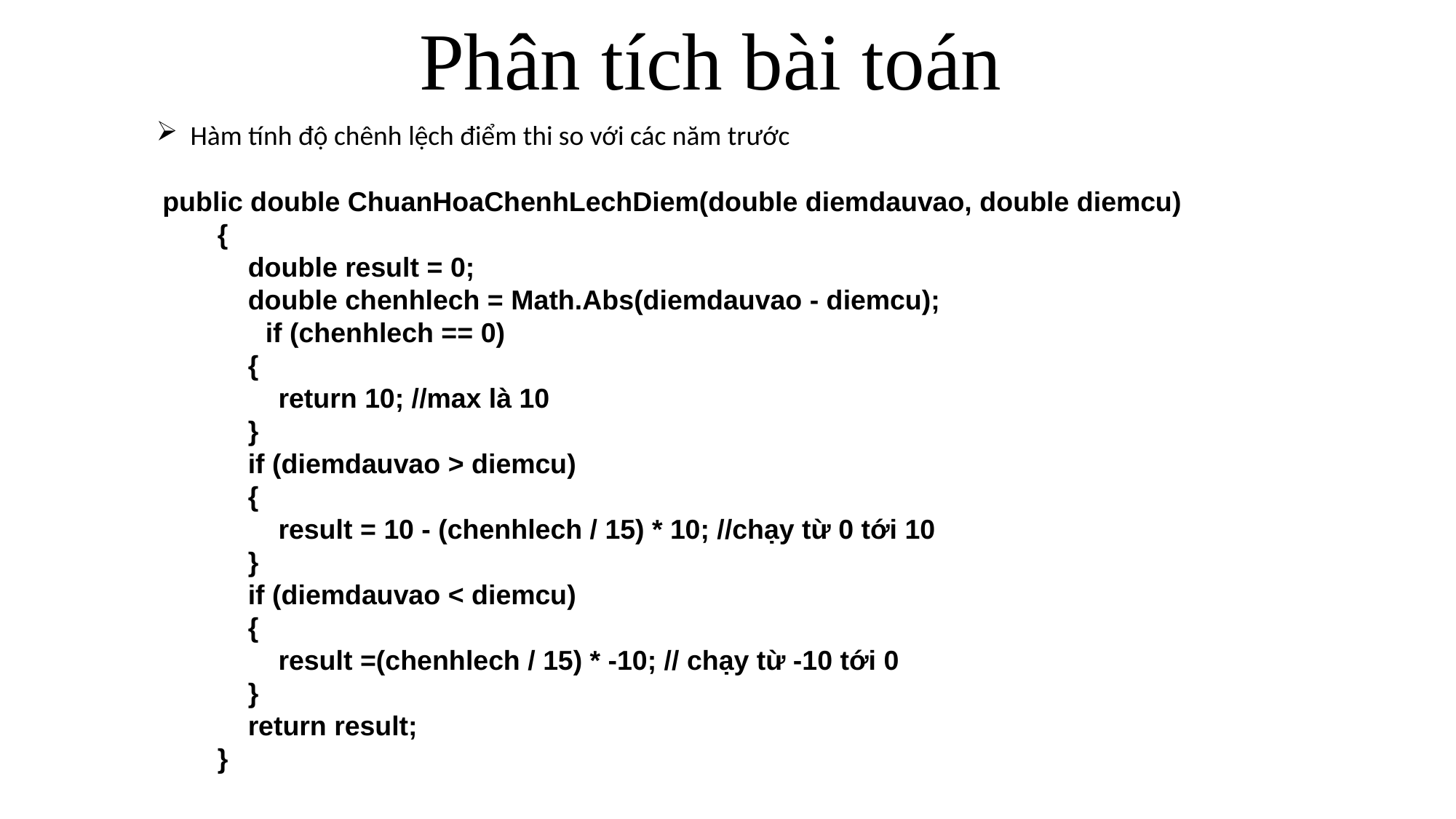

# Phân tích bài toán
Hàm tính độ chênh lệch điểm thi so với các năm trước
 public double ChuanHoaChenhLechDiem(double diemdauvao, double diemcu)
        {
            double result = 0;
            double chenhlech = Math.Abs(diemdauvao - diemcu);
	if (chenhlech == 0)
            {
                return 10; //max là 10
            }
            if (diemdauvao > diemcu)
            {
                result = 10 - (chenhlech / 15) * 10; //chạy từ 0 tới 10
            }
            if (diemdauvao < diemcu)
            {
                result =(chenhlech / 15) * -10; // chạy từ -10 tới 0
            }
            return result;
        }